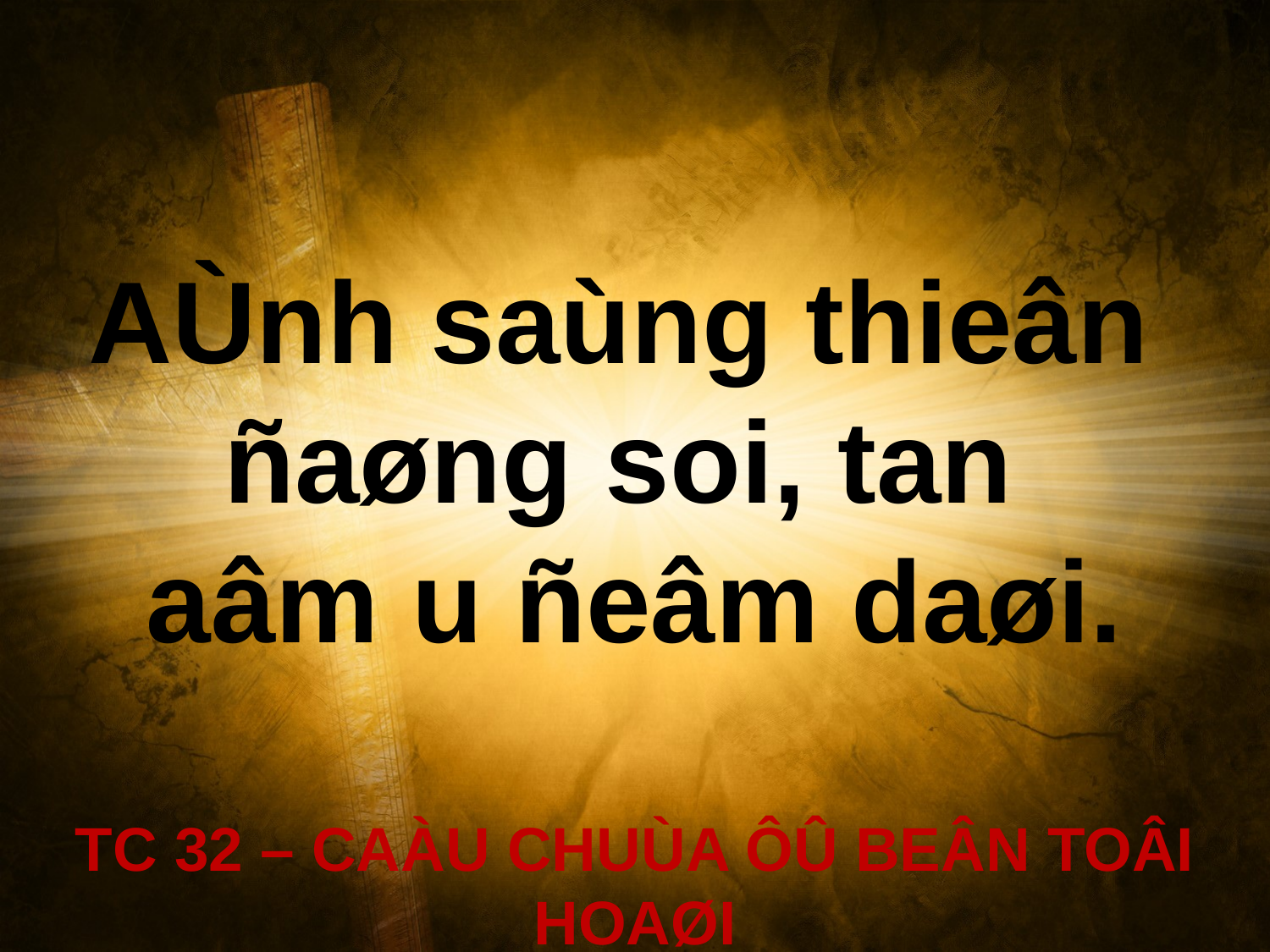

AÙnh saùng thieân
ñaøng soi, tan
aâm u ñeâm daøi.
TC 32 – CAÀU CHUÙA ÔÛ BEÂN TOÂI HOAØI